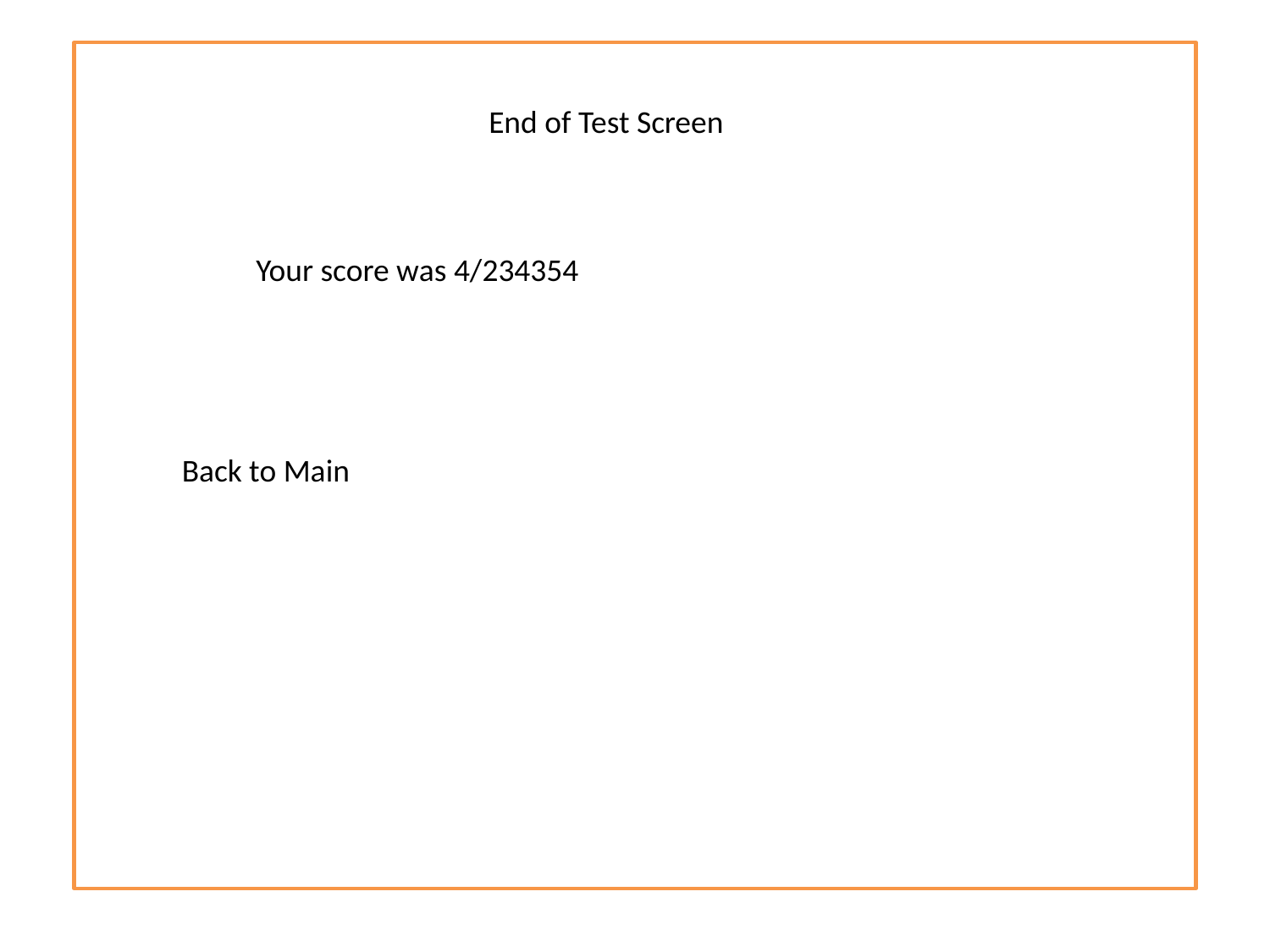

End of Test Screen
Your score was 4/234354
Back to Main